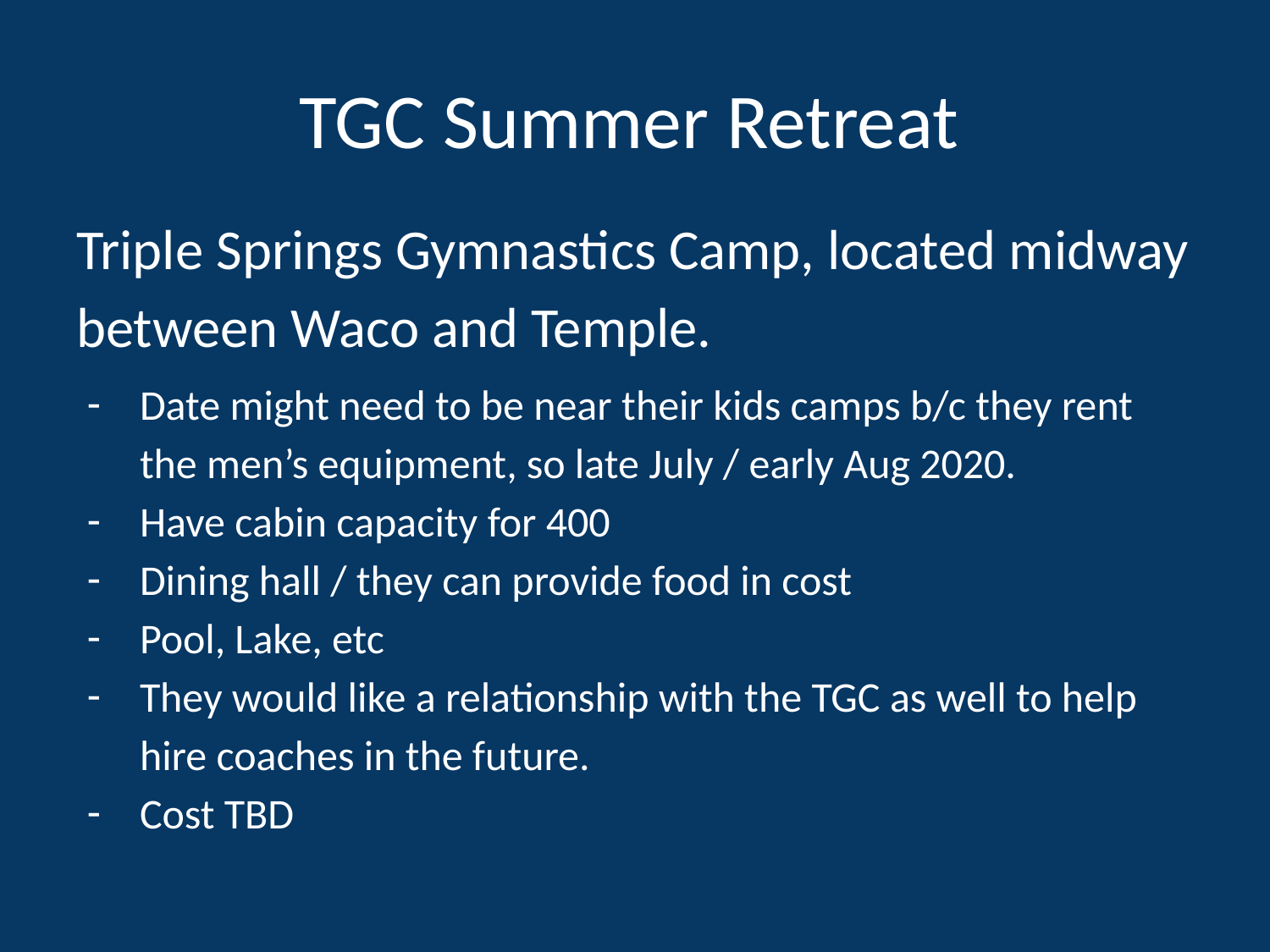

# TGC Summer Retreat
Triple Springs Gymnastics Camp, located midway between Waco and Temple.
Date might need to be near their kids camps b/c they rent the men’s equipment, so late July / early Aug 2020.
Have cabin capacity for 400
Dining hall / they can provide food in cost
Pool, Lake, etc
They would like a relationship with the TGC as well to help hire coaches in the future.
Cost TBD